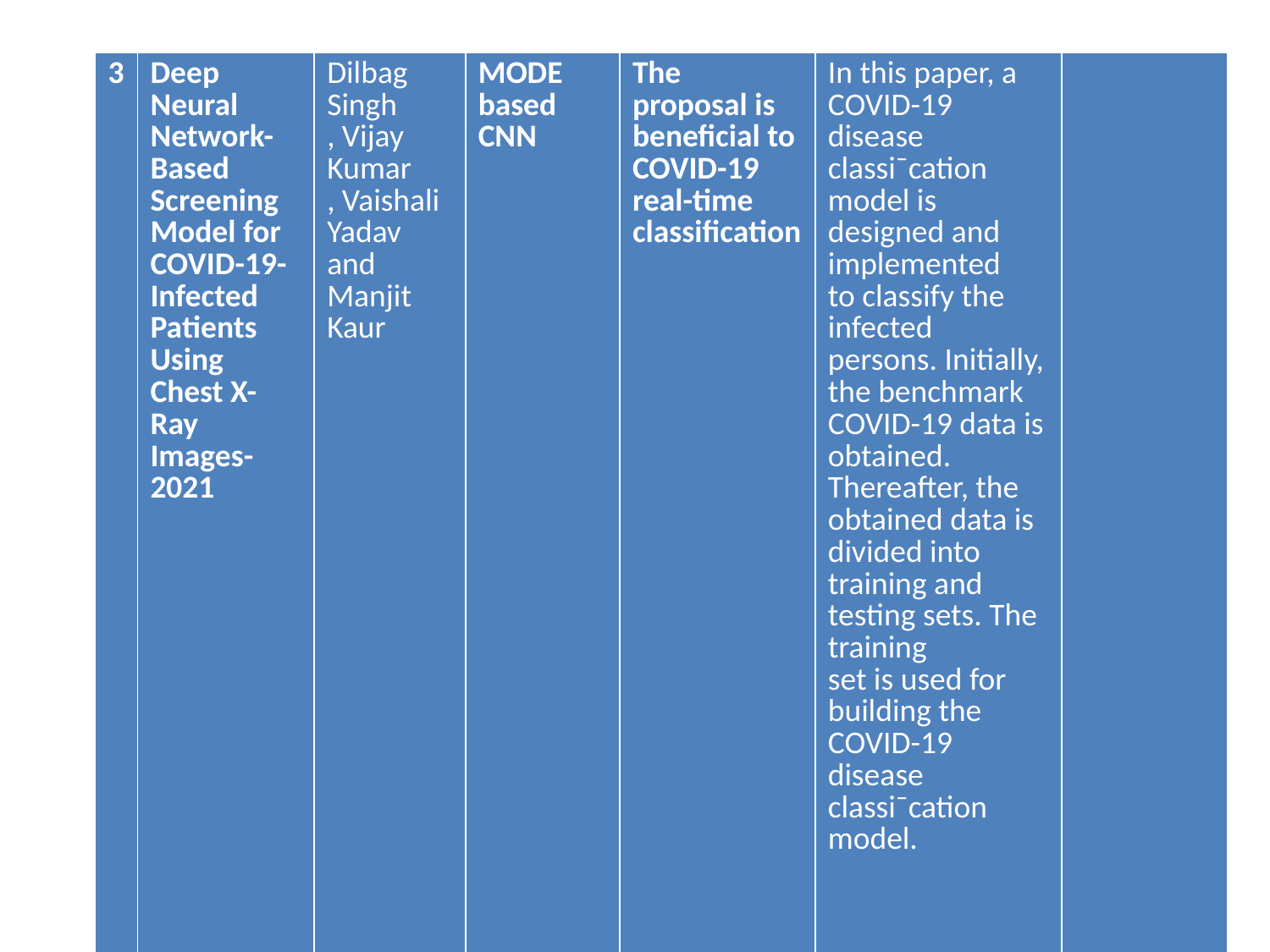

#
| 3 | Deep Neural Network-Based Screening Model for COVID-19-Infected Patients Using Chest X-Ray Images-2021 | Dilbag Singh , Vijay Kumar , Vaishali Yadav and Manjit Kaur | MODE based CNN | The proposal is beneficial to COVID-19 real-time classification | In this paper, a COVID-19 disease classi¯cation model is designed and implemented to classify the infected persons. Initially, the benchmark COVID-19 data is obtained. Thereafter, the obtained data is divided into training and testing sets. The training set is used for building the COVID-19 disease classi¯cation model. |  |
| --- | --- | --- | --- | --- | --- | --- |